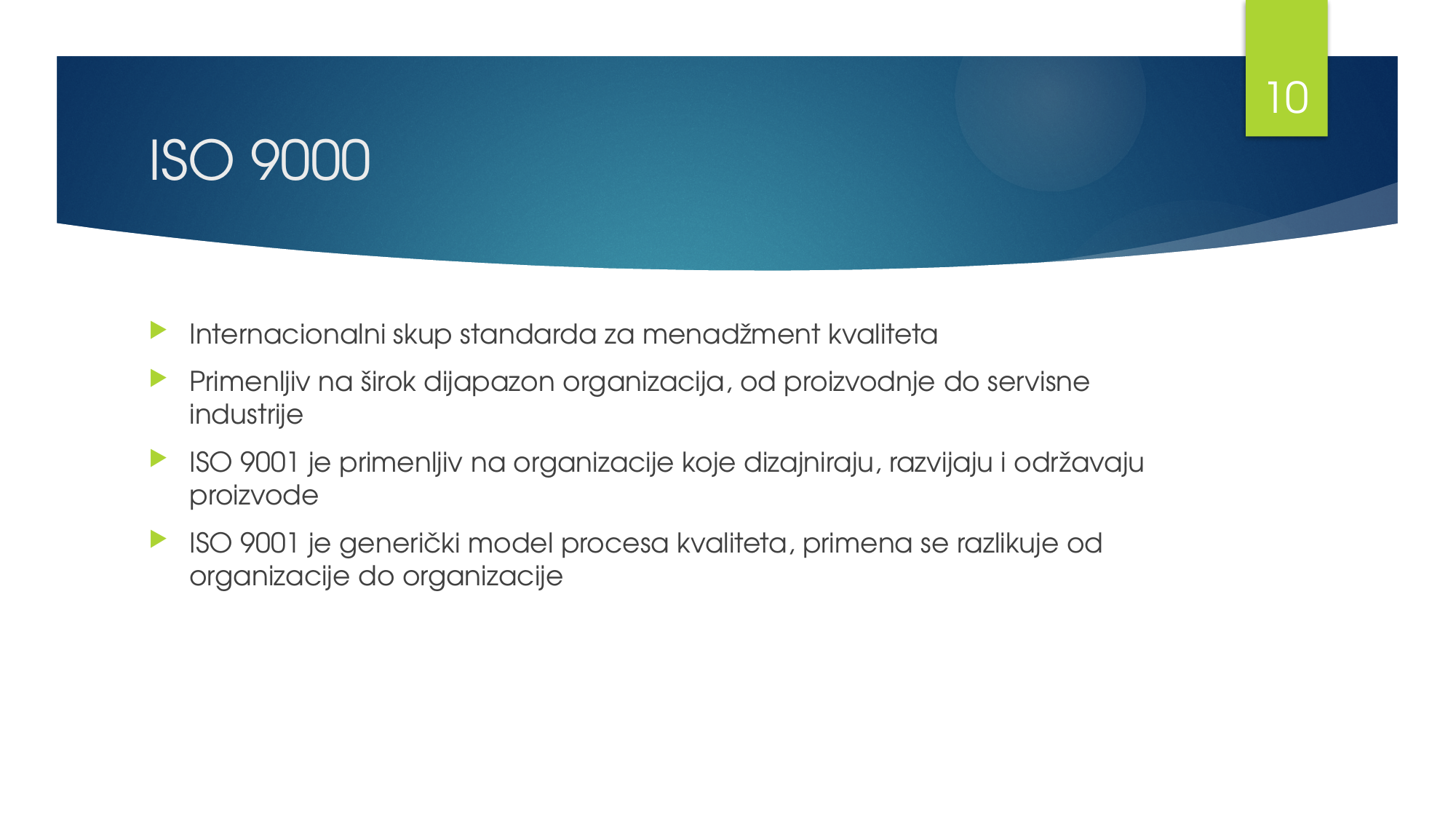

10
# ISO 9000
Internacionalni skup standarda za menadžment kvaliteta
Primenljiv na širok dijapazon organizacija, od proizvodnje do servisne industrije
ISO 9001 je primenljiv na organizacije koje dizajniraju, razvijaju i održavaju proizvode
ISO 9001 je generički model procesa kvaliteta, primena se razlikuje od organizacije do organizacije